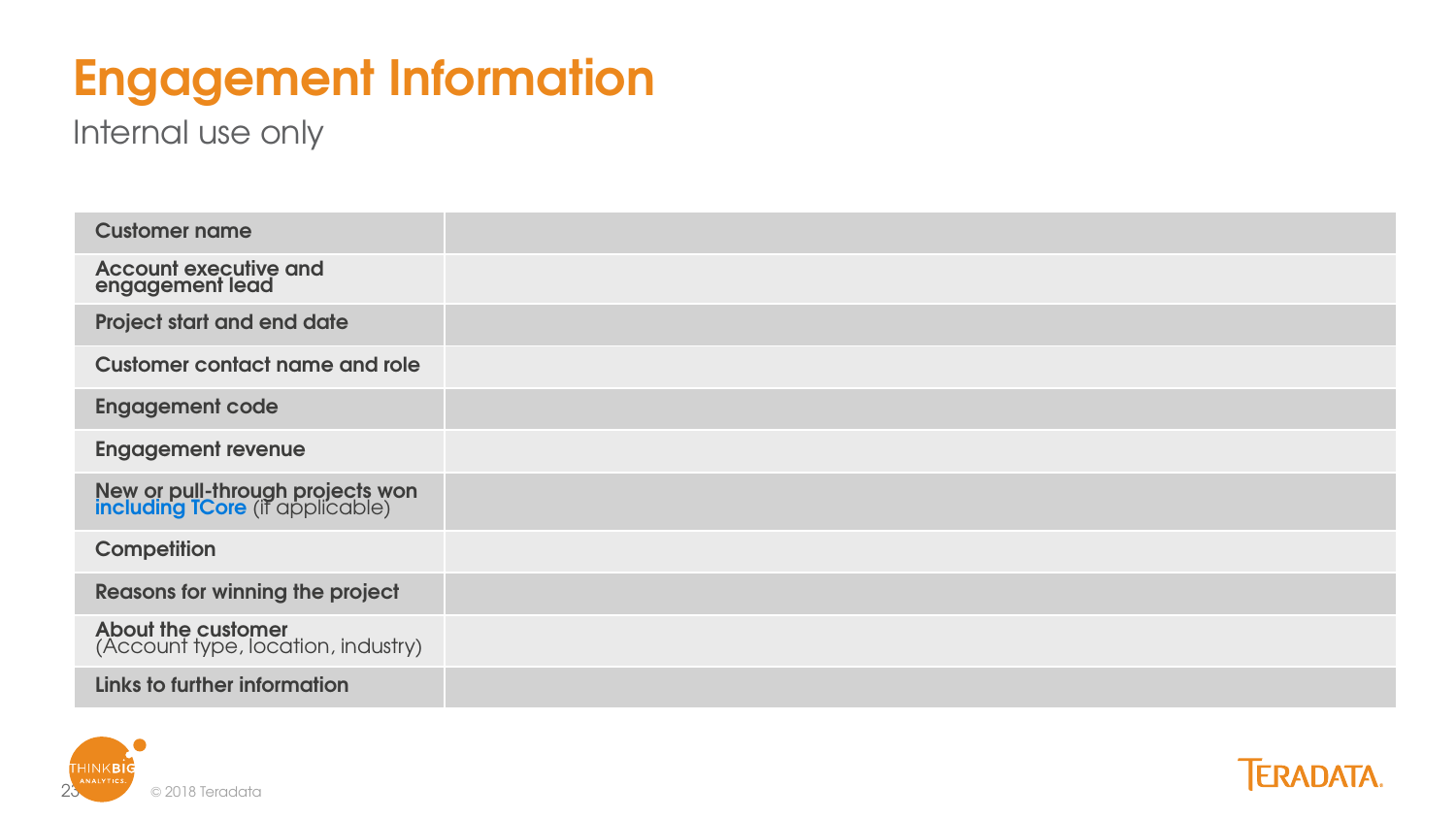

# Engagement Information
Internal use only

| Customer name |  |
| --- | --- |
| Account executive and engagement lead |  |
| Project start and end date |  |
| Customer contact name and role |  |
| Engagement code |  |
| Engagement revenue |  |
| New or pull-through projects won including TCore (if applicable) |  |
| Competition |  |
| Reasons for winning the project |  |
| About the customer (Account type, location, industry) |  |
| Links to further information |  |
© 2018 Teradata